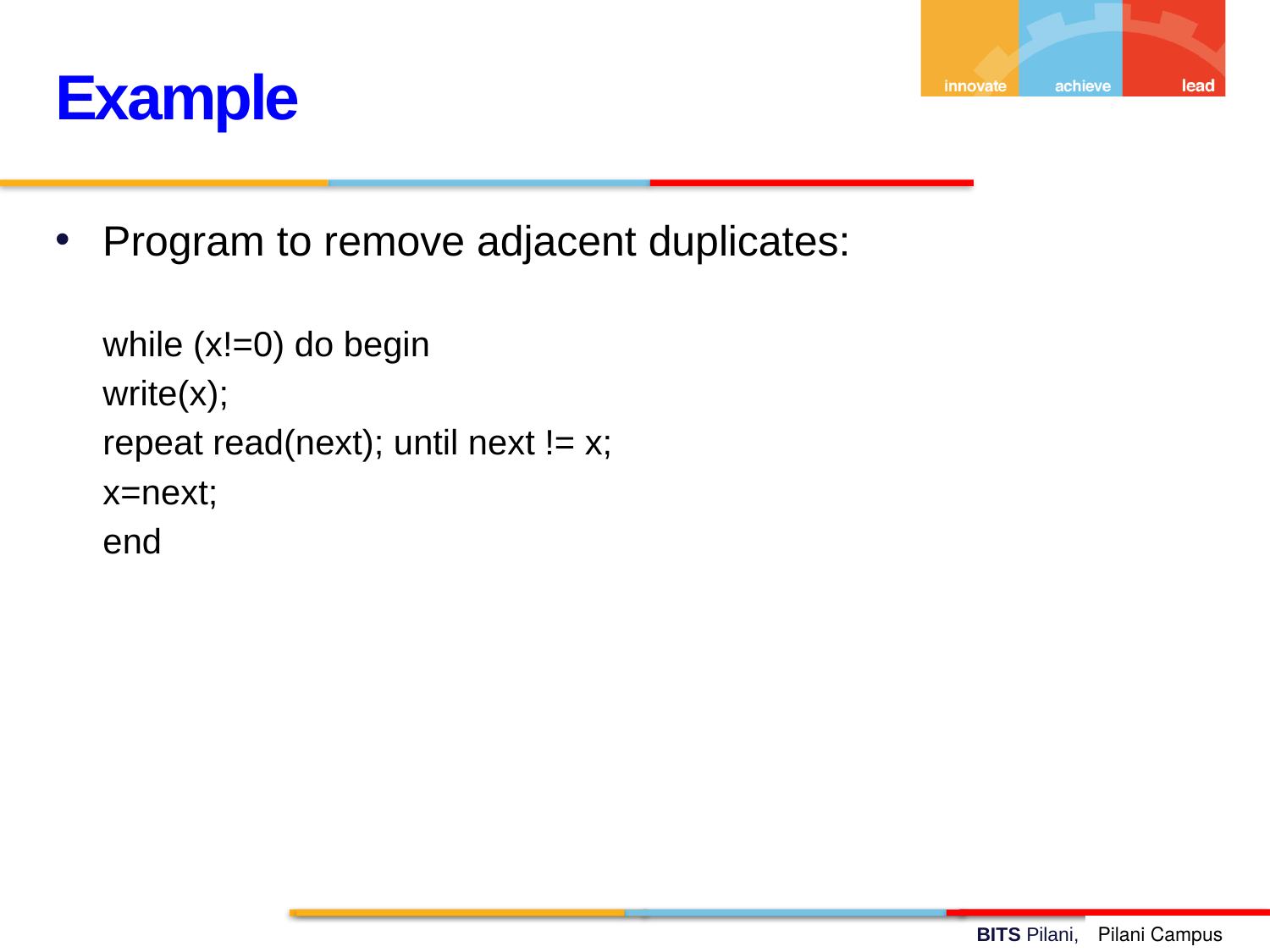

Example
Program to remove adjacent duplicates:

while (x!=0) do begin
write(x);
repeat read(next); until next != x;
x=next;
end
Pilani Campus